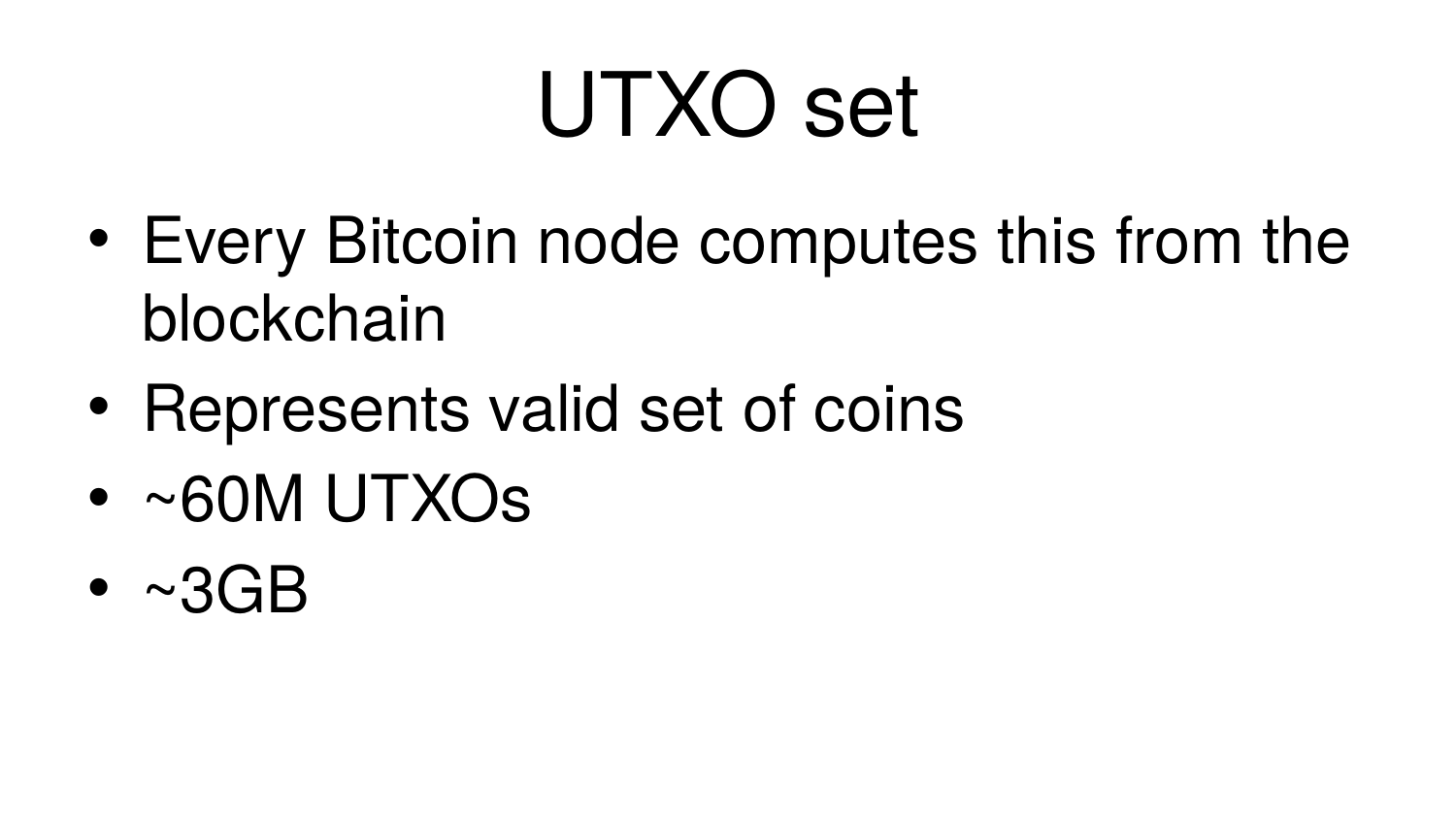

# UTXO set
Every Bitcoin node computes this from the blockchain
Represents valid set of coins
~60M UTXOs
~3GB